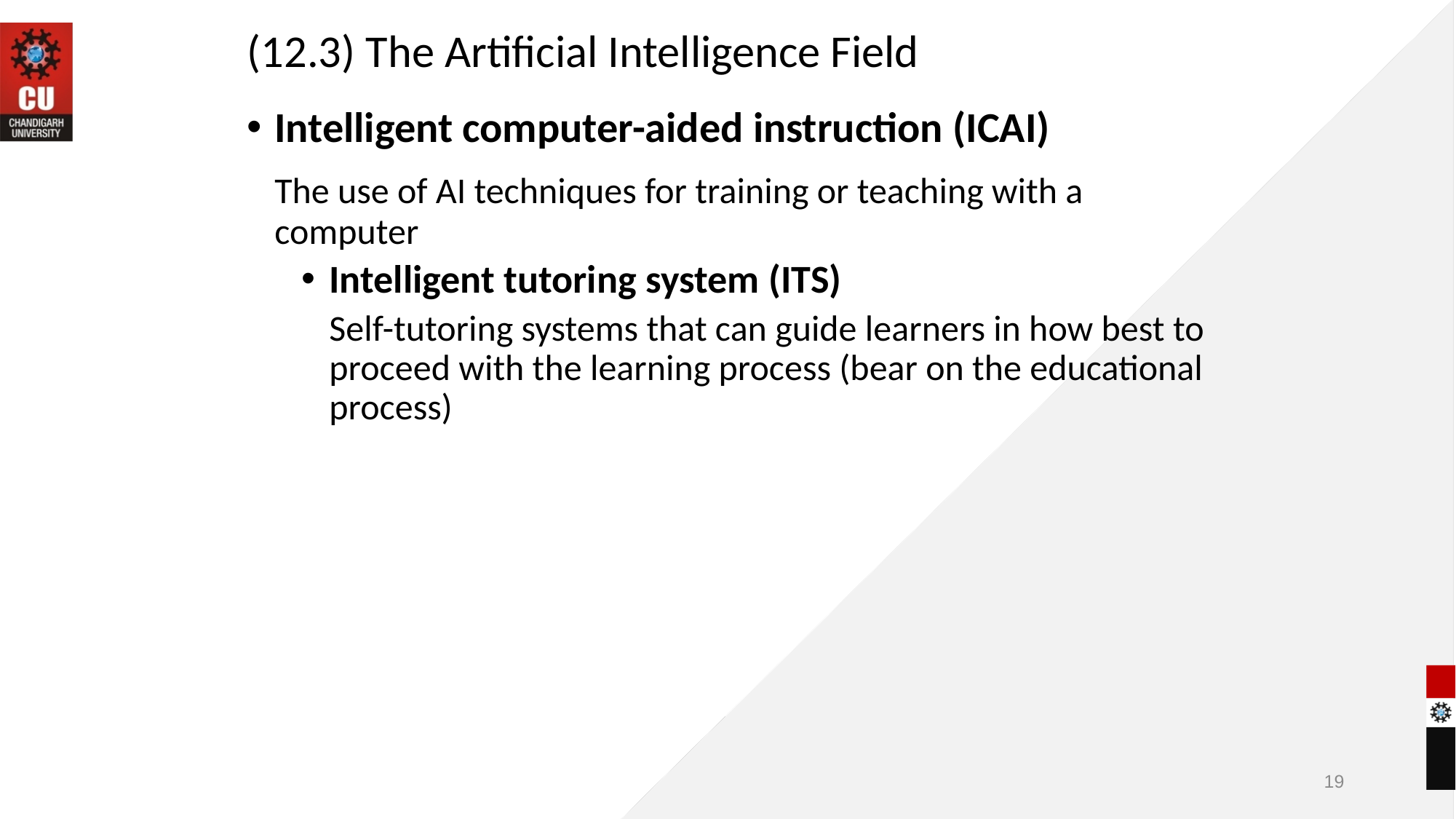

# (12.3) The Artificial Intelligence Field
Intelligent computer-aided instruction (ICAI)
	The use of AI techniques for training or teaching with a computer
Intelligent tutoring system (ITS)
	Self-tutoring systems that can guide learners in how best to proceed with the learning process (bear on the educational process)
19